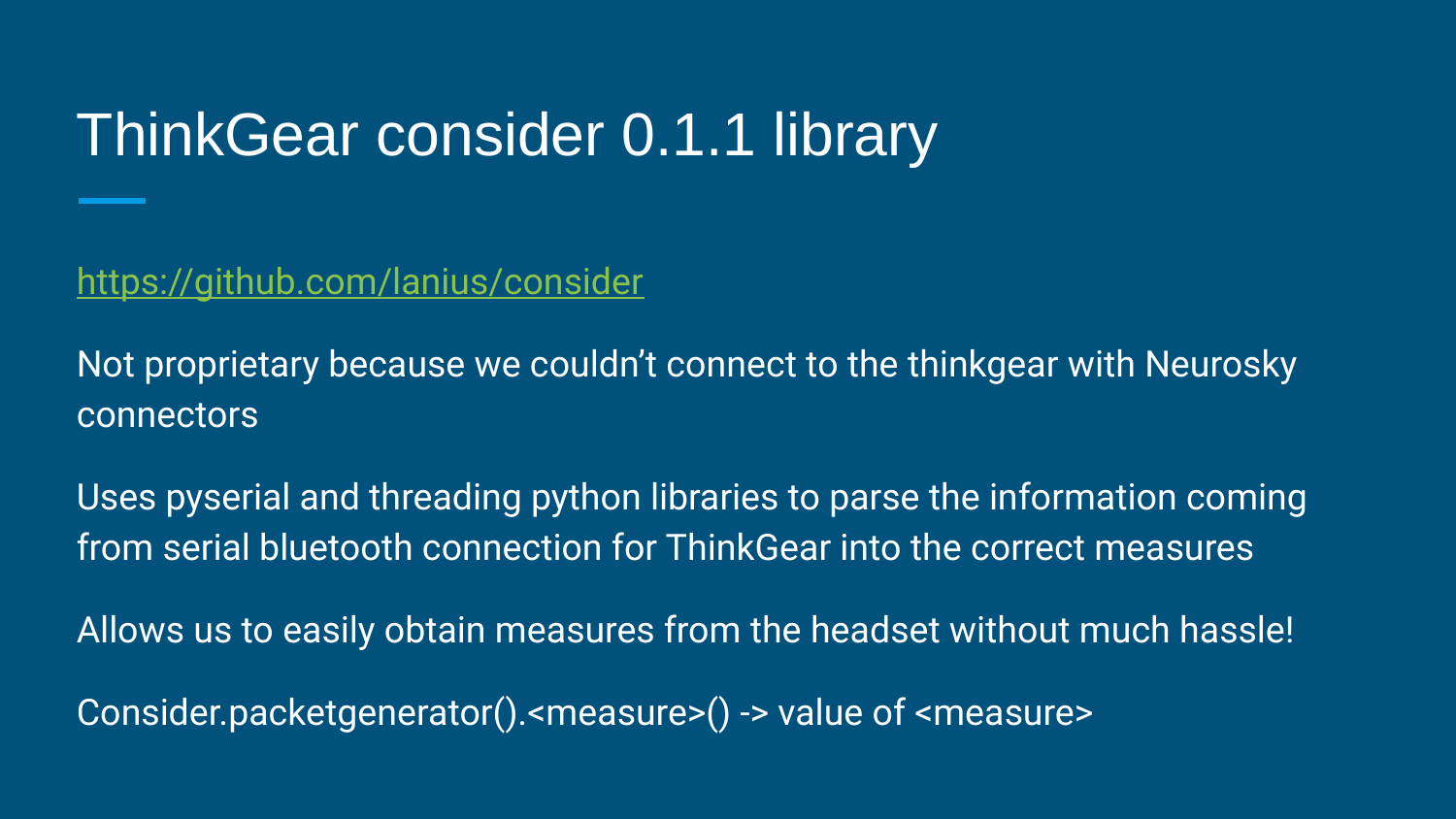

# ThinkGear consider 0.1.1 library
https://github.com/lanius/consider
Not proprietary because we couldn’t connect to the thinkgear with Neurosky connectors
Uses pyserial and threading python libraries to parse the information coming from serial bluetooth connection for ThinkGear into the correct measures
Allows us to easily obtain measures from the headset without much hassle!
Consider.packetgenerator().<measure>() -> value of <measure>